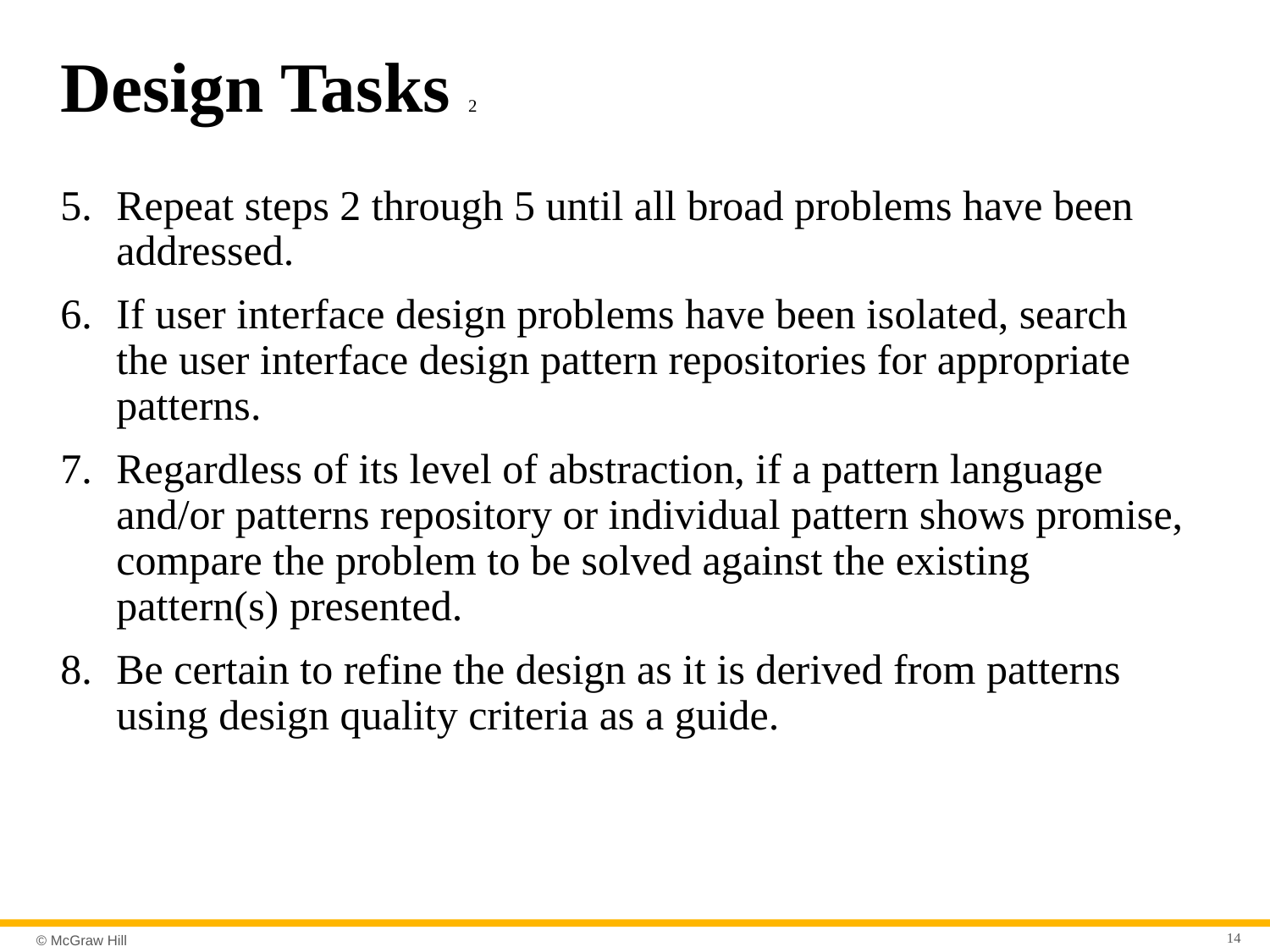

# Design Tasks 2
Repeat steps 2 through 5 until all broad problems have been addressed.
If user interface design problems have been isolated, search the user interface design pattern repositories for appropriate patterns.
Regardless of its level of abstraction, if a pattern language and/or patterns repository or individual pattern shows promise, compare the problem to be solved against the existing pattern(s) presented.
Be certain to refine the design as it is derived from patterns using design quality criteria as a guide.
14